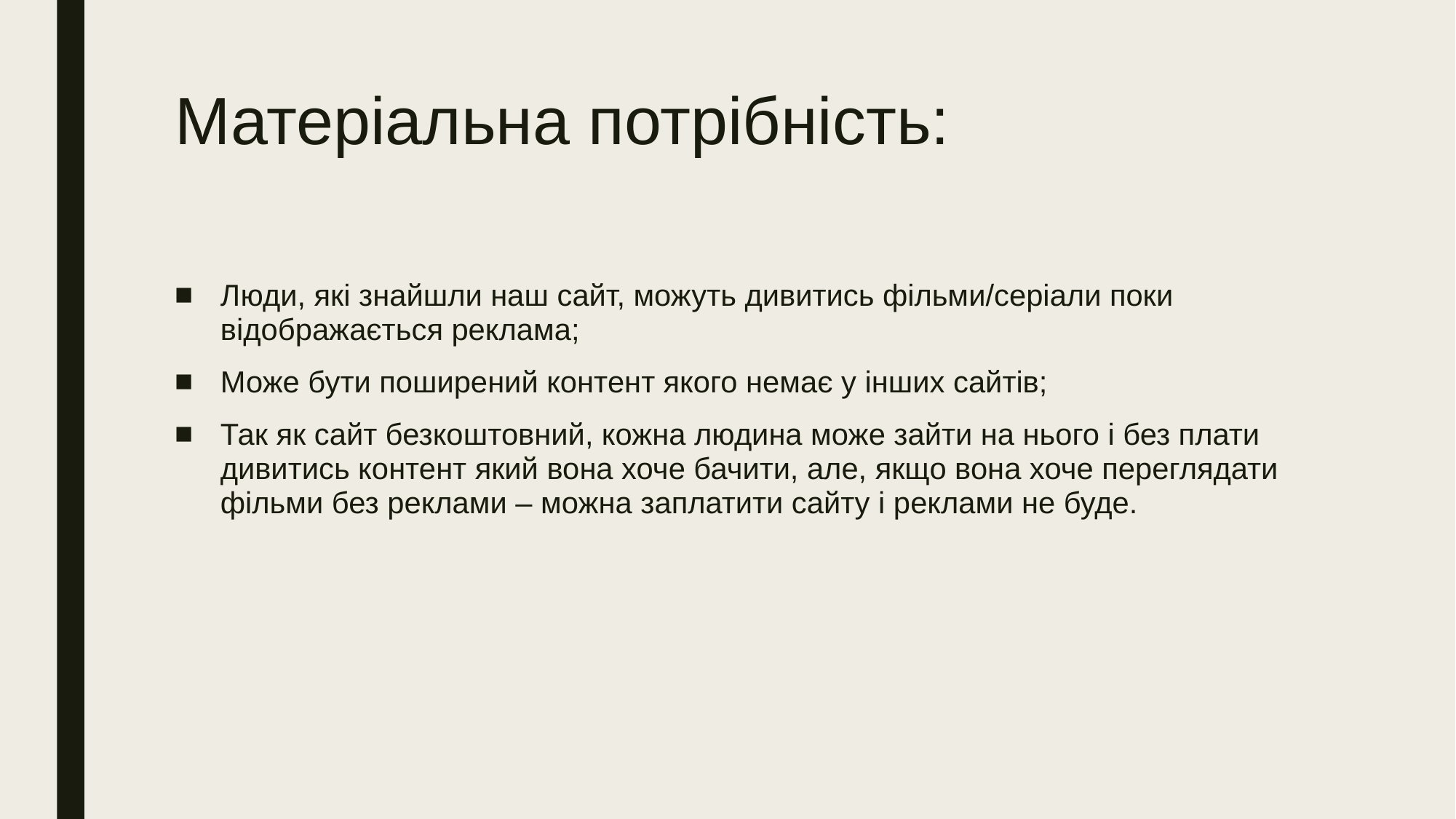

# Матеріальна потрібність:
Люди, які знайшли наш сайт, можуть дивитись фільми/серіали поки відображається реклама;
Може бути поширений контент якого немає у інших сайтів;
Так як сайт безкоштовний, кожна людина може зайти на нього і без плати дивитись контент який вона хоче бачити, але, якщо вона хоче переглядати фільми без реклами – можна заплатити сайту і реклами не буде.